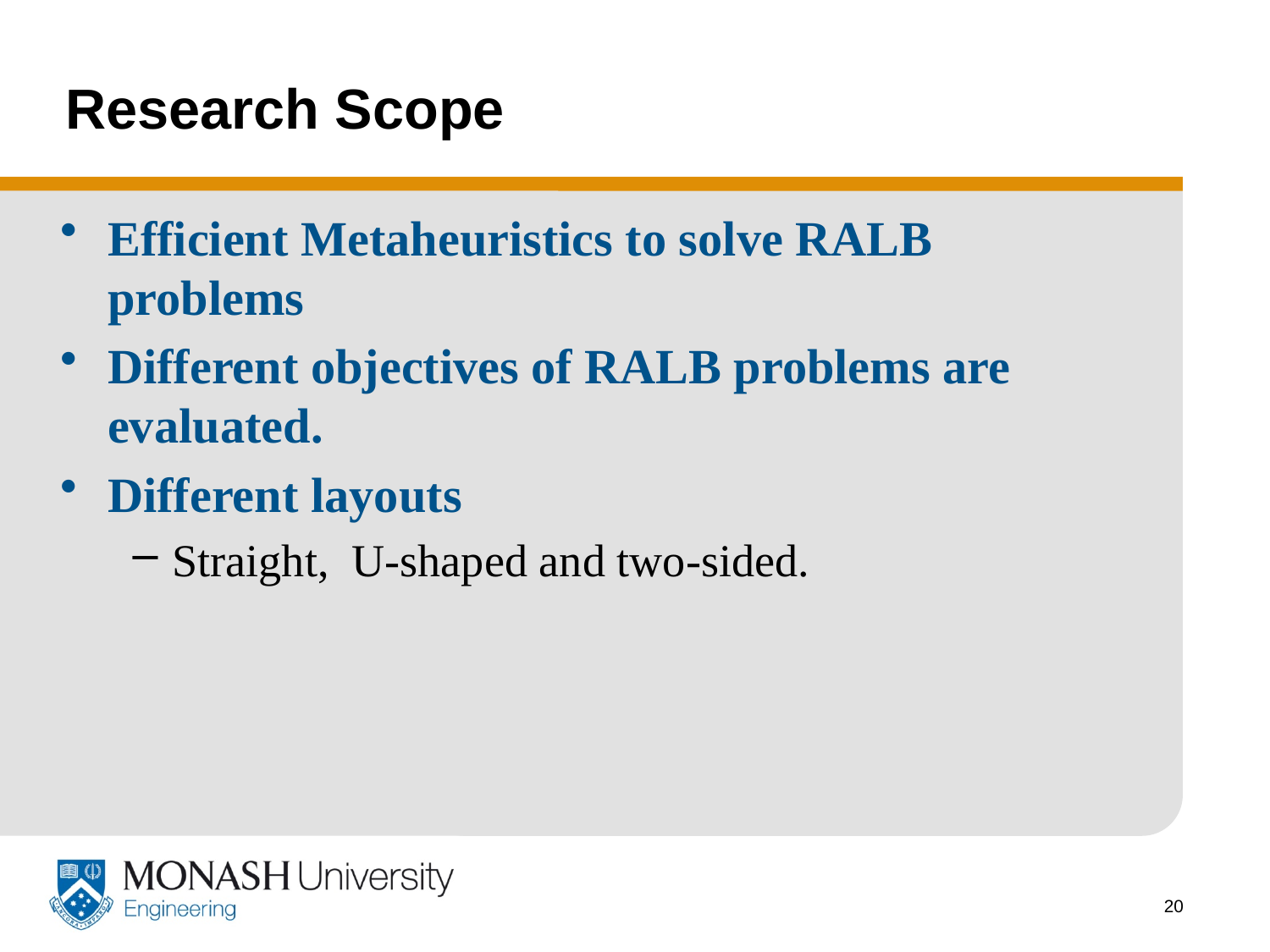

# Research Scope
Efficient Metaheuristics to solve RALB problems
Different objectives of RALB problems are evaluated.
Different layouts
Straight,  U-shaped and two-sided.